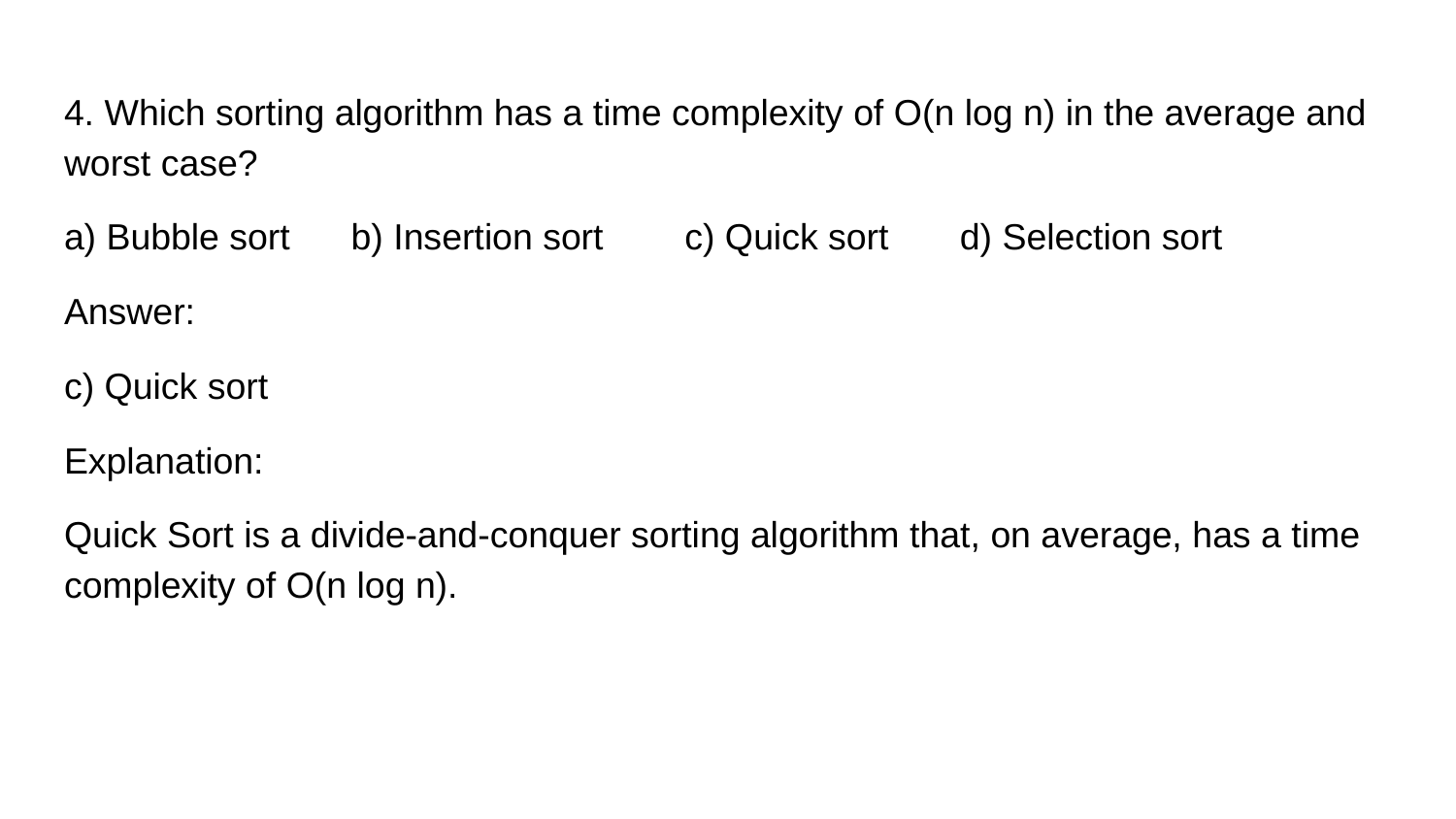

4. Which sorting algorithm has a time complexity of O(n log n) in the average and worst case?
a) Bubble sort      b) Insertion sort        c) Quick sort       d) Selection sort
Answer:
c) Quick sort
Explanation:
Quick Sort is a divide-and-conquer sorting algorithm that, on average, has a time complexity of O(n log n).